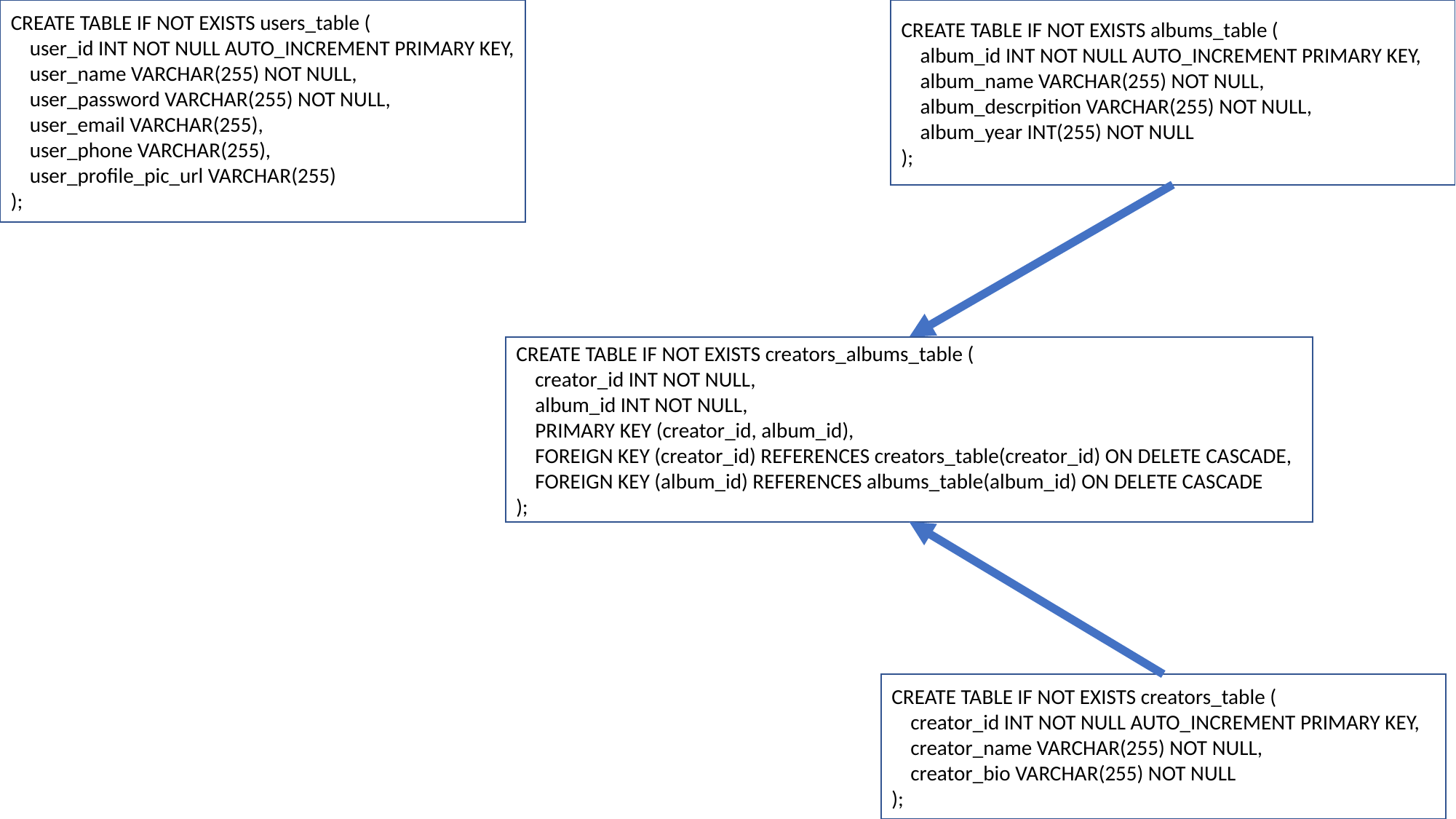

CREATE TABLE IF NOT EXISTS users_table (
    user_id INT NOT NULL AUTO_INCREMENT PRIMARY KEY,
    user_name VARCHAR(255) NOT NULL,
    user_password VARCHAR(255) NOT NULL,
    user_email VARCHAR(255),
    user_phone VARCHAR(255),
    user_profile_pic_url VARCHAR(255)
);
CREATE TABLE IF NOT EXISTS albums_table (
    album_id INT NOT NULL AUTO_INCREMENT PRIMARY KEY,
    album_name VARCHAR(255) NOT NULL,
    album_descrpition VARCHAR(255) NOT NULL,
    album_year INT(255) NOT NULL
);
CREATE TABLE IF NOT EXISTS creators_albums_table (
    creator_id INT NOT NULL,
    album_id INT NOT NULL,
    PRIMARY KEY (creator_id, album_id),
    FOREIGN KEY (creator_id) REFERENCES creators_table(creator_id) ON DELETE CASCADE,
    FOREIGN KEY (album_id) REFERENCES albums_table(album_id) ON DELETE CASCADE
);
CREATE TABLE IF NOT EXISTS creators_table (
    creator_id INT NOT NULL AUTO_INCREMENT PRIMARY KEY,
    creator_name VARCHAR(255) NOT NULL,
    creator_bio VARCHAR(255) NOT NULL
);